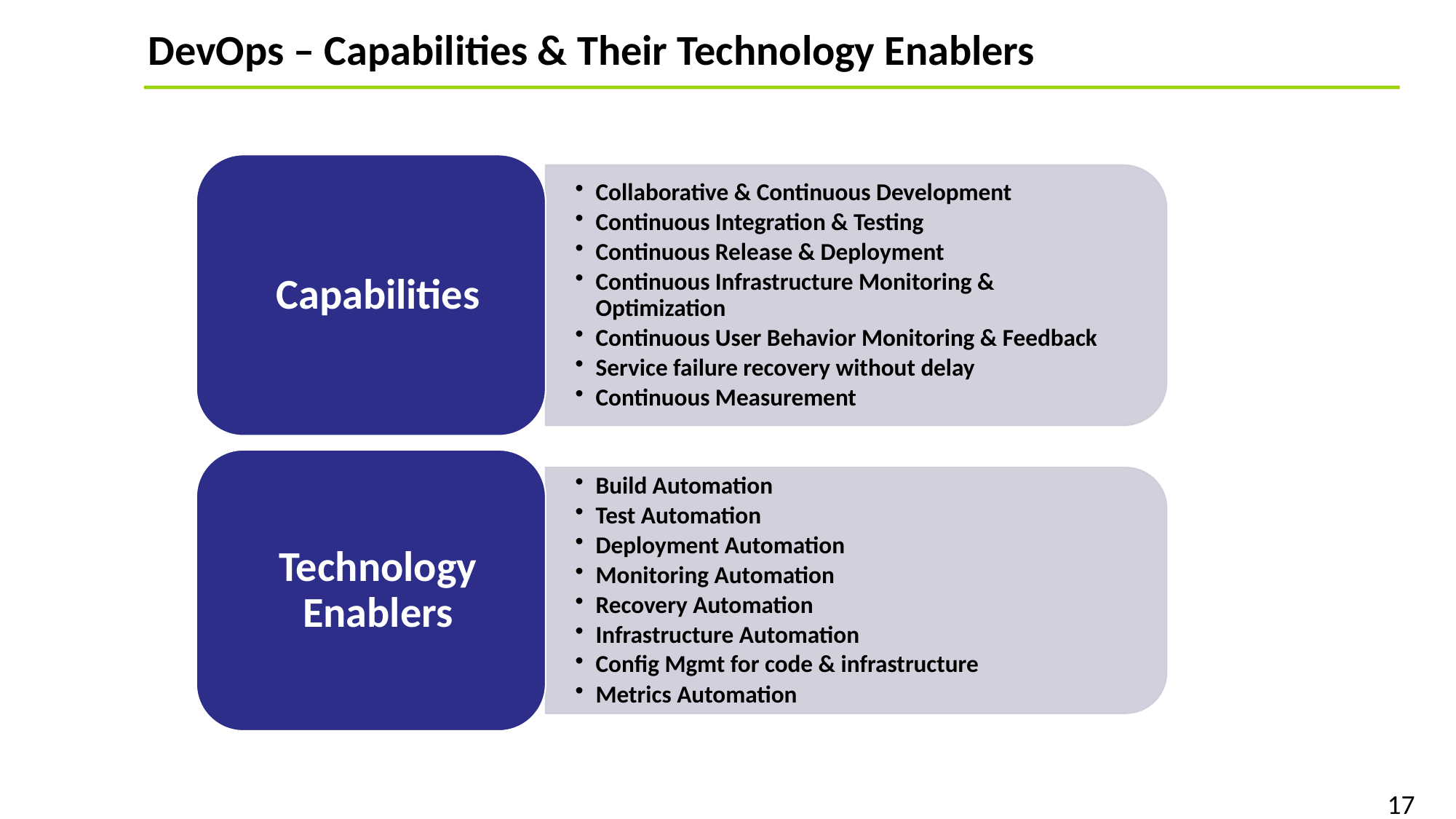

DevOps – Capabilities & Their Technology Enablers
Collaborative & Continuous Development
Continuous Integration & Testing
Continuous Release & Deployment
Continuous Infrastructure Monitoring & Optimization
Continuous User Behavior Monitoring & Feedback
Service failure recovery without delay
Continuous Measurement
Capabilities
Build Automation
Test Automation
Deployment Automation
Monitoring Automation
Recovery Automation
Infrastructure Automation
Config Mgmt for code & infrastructure
Metrics Automation
Technology Enablers